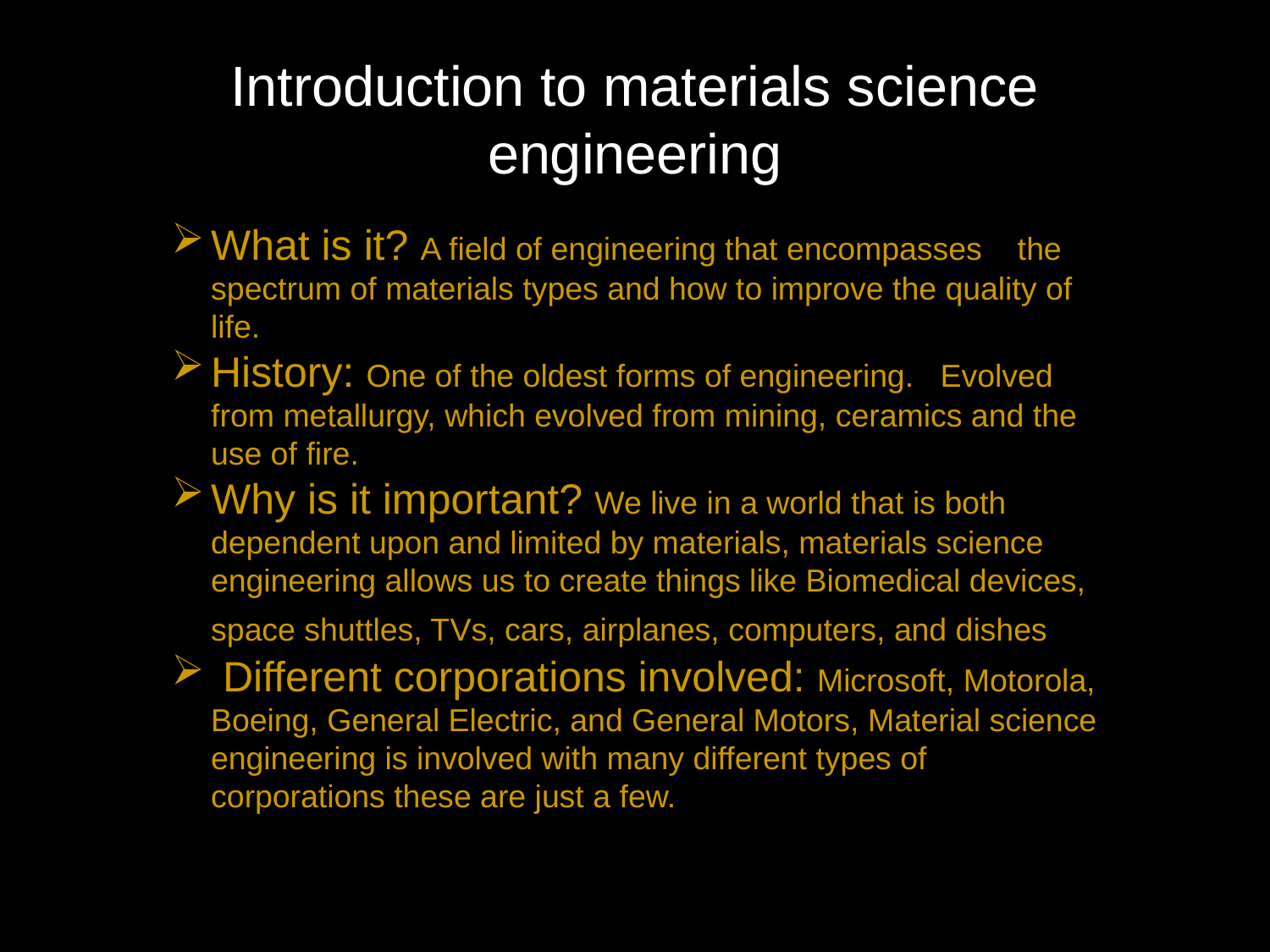

# Introduction to materials science engineering
What is it? A field of engineering that encompasses    the spectrum of materials types and how to improve the quality of life.
History: One of the oldest forms of engineering.   Evolved from metallurgy, which evolved from mining, ceramics and the use of fire.
Why is it important? We live in a world that is both dependent upon and limited by materials, materials science engineering allows us to create things like Biomedical devices, space shuttles, TVs, cars, airplanes, computers, and dishes
 Different corporations involved: Microsoft, Motorola, Boeing, General Electric, and General Motors, Material science engineering is involved with many different types of corporations these are just a few.